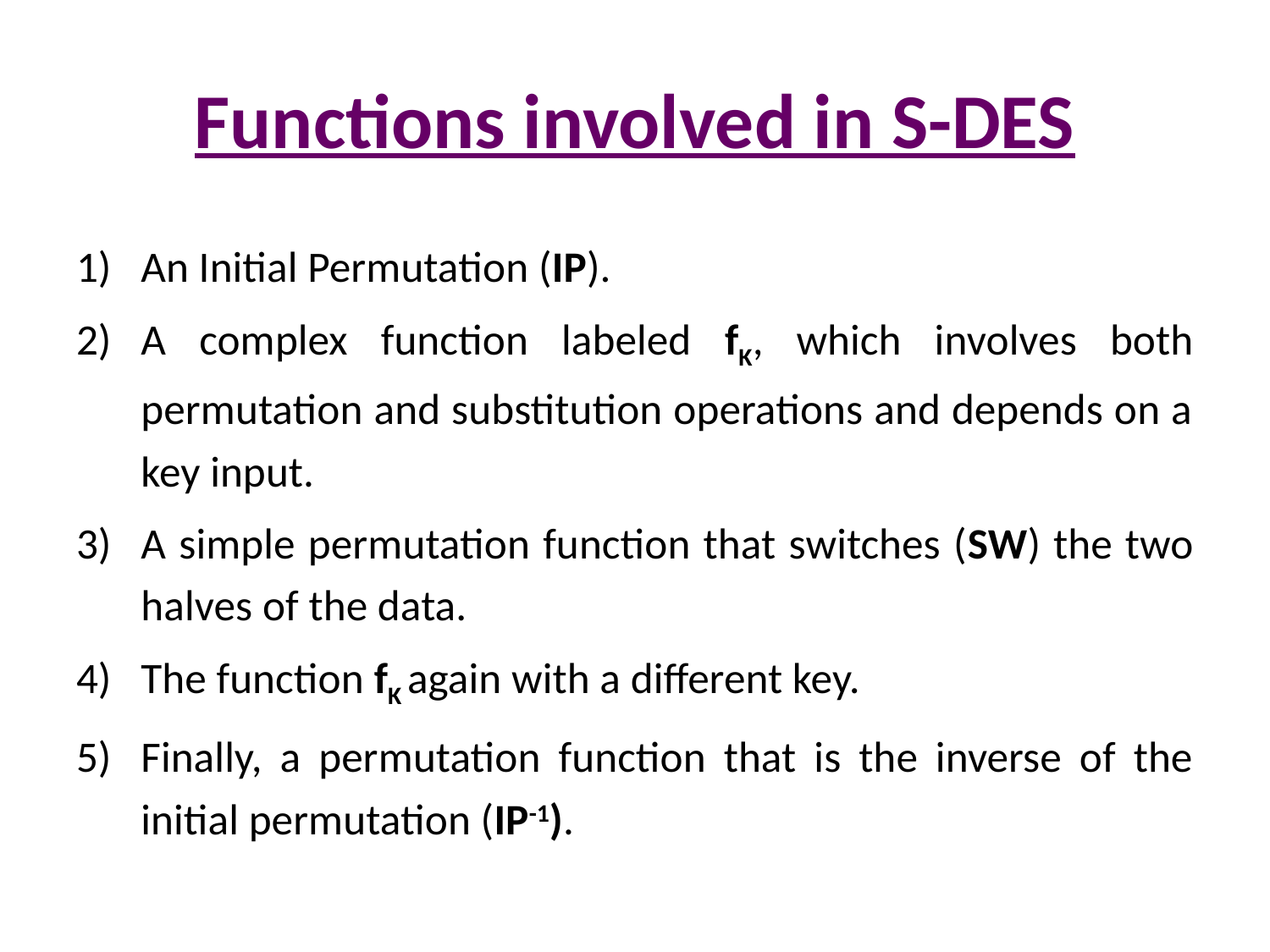

# Functions involved in S-DES
An Initial Permutation (IP).
A complex function labeled fK, which involves both permutation and substitution operations and depends on a key input.
A simple permutation function that switches (SW) the two halves of the data.
The function fK again with a different key.
Finally, a permutation function that is the inverse of the initial permutation (IP-1).